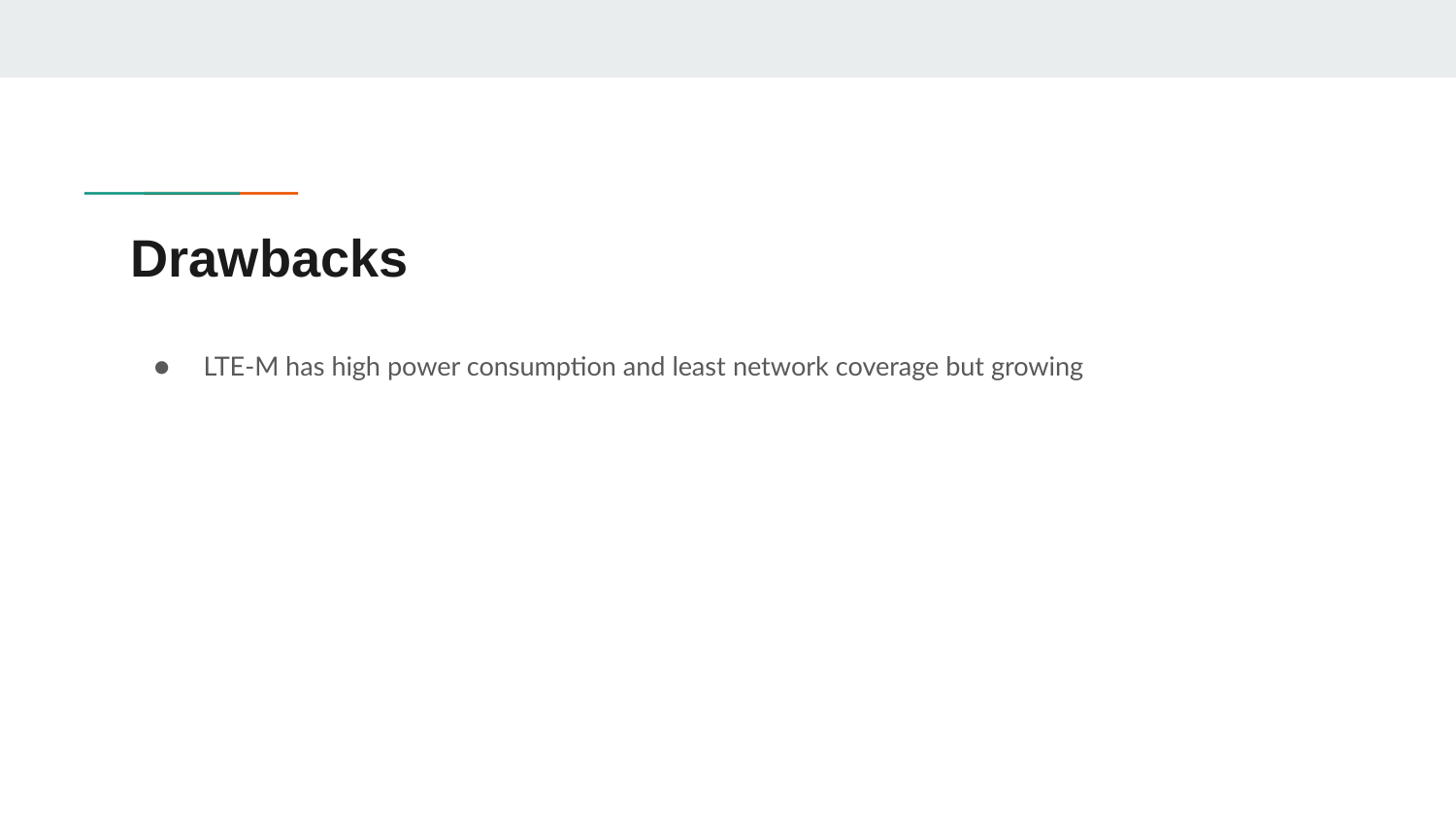

# Drawbacks
LTE-M has high power consumption and least network coverage but growing